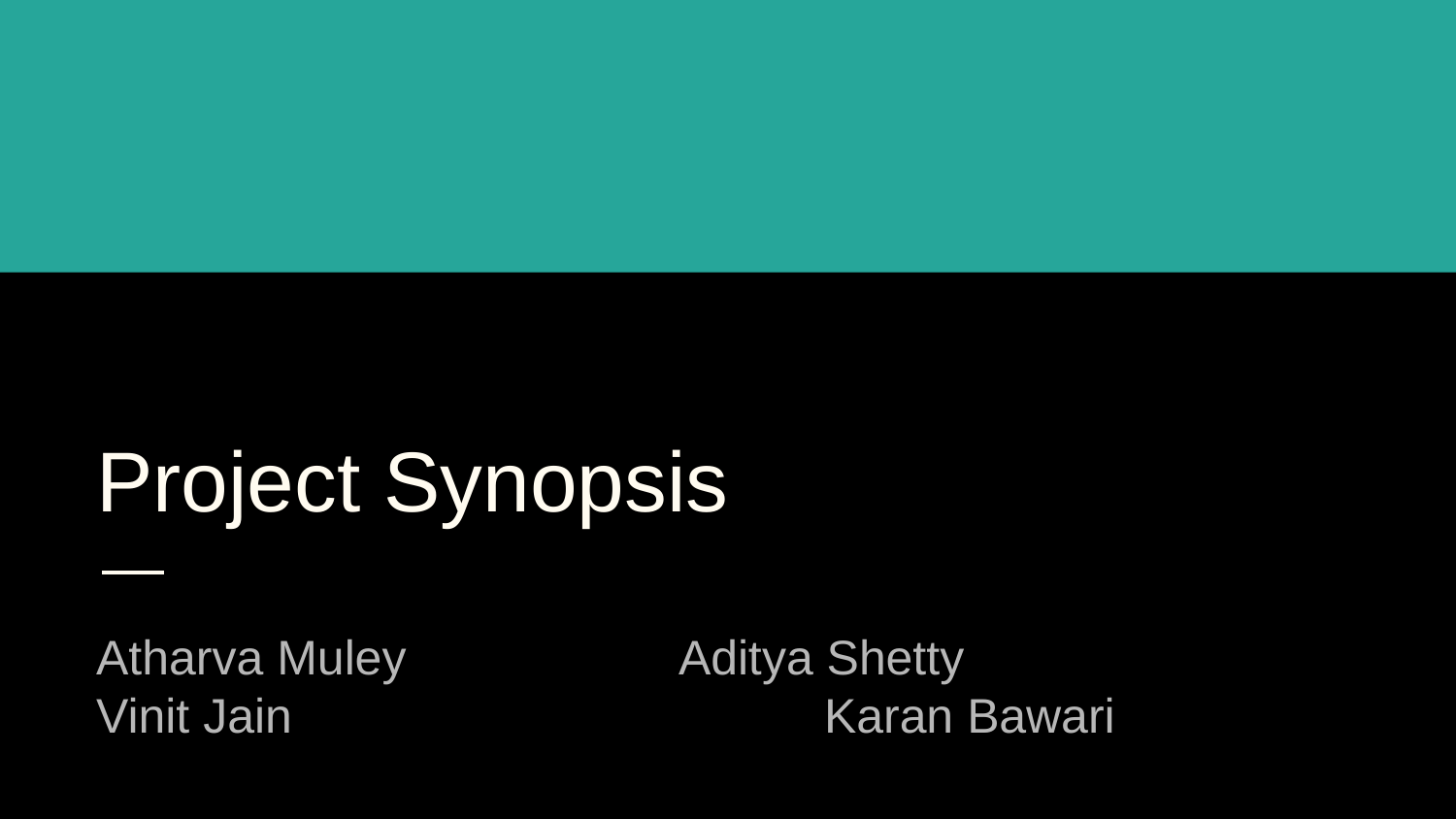

# Project Synopsis
Atharva Muley		Aditya Shetty
Vinit Jain				Karan Bawari